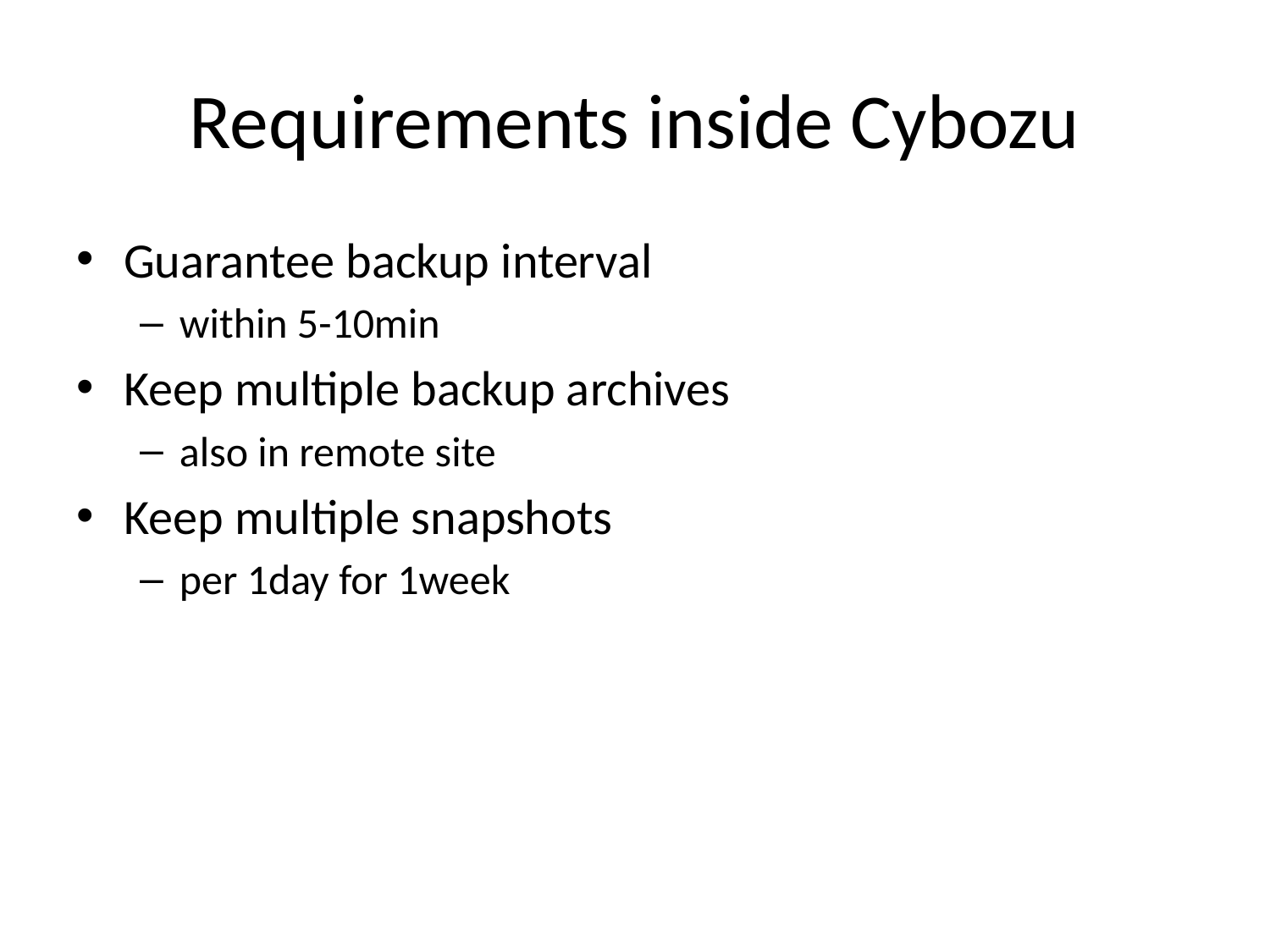

# Requirements inside Cybozu
Guarantee backup interval
within 5-10min
Keep multiple backup archives
also in remote site
Keep multiple snapshots
per 1day for 1week